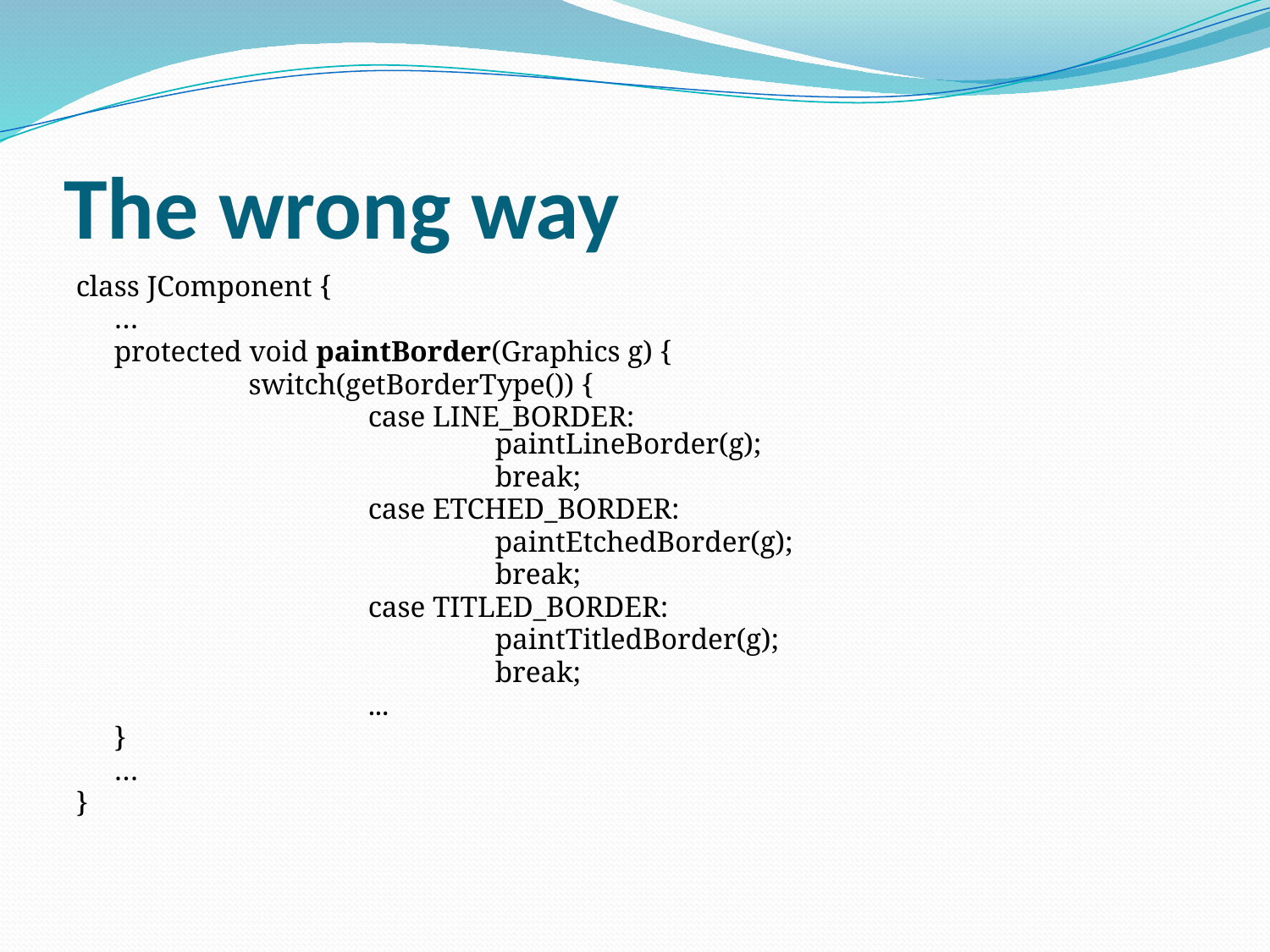

# The wrong way
class JComponent {
	…
	protected void paintBorder(Graphics g) {
		 switch(getBorderType()) {
			case LINE_BORDER: 							paintLineBorder(g);
				break;
			case ETCHED_BORDER:
				paintEtchedBorder(g);
				break;
			case TITLED_BORDER:
				paintTitledBorder(g);
				break;
			...
	}
 	…
}